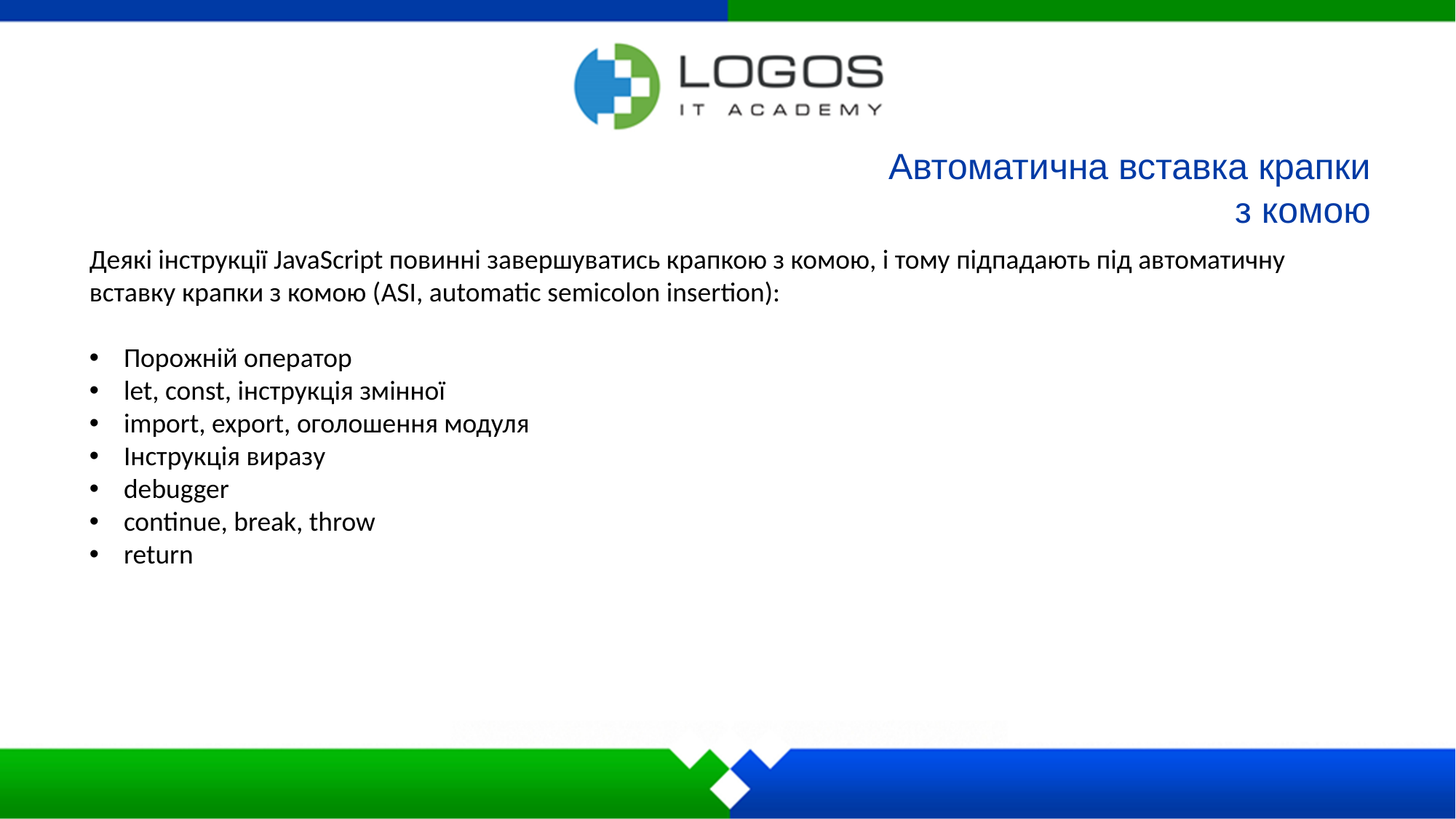

Автоматична вставка крапки з комою
Деякі інструкції JavaScript повинні завершуватись крапкою з комою, і тому підпадають під автоматичну вставку крапки з комою (ASI, automatic semicolon insertion):

Порожній оператор
let, const, інструкція змінної
import, export, оголошення модуля
Інструкція виразу
debugger
continue, break, throw
return